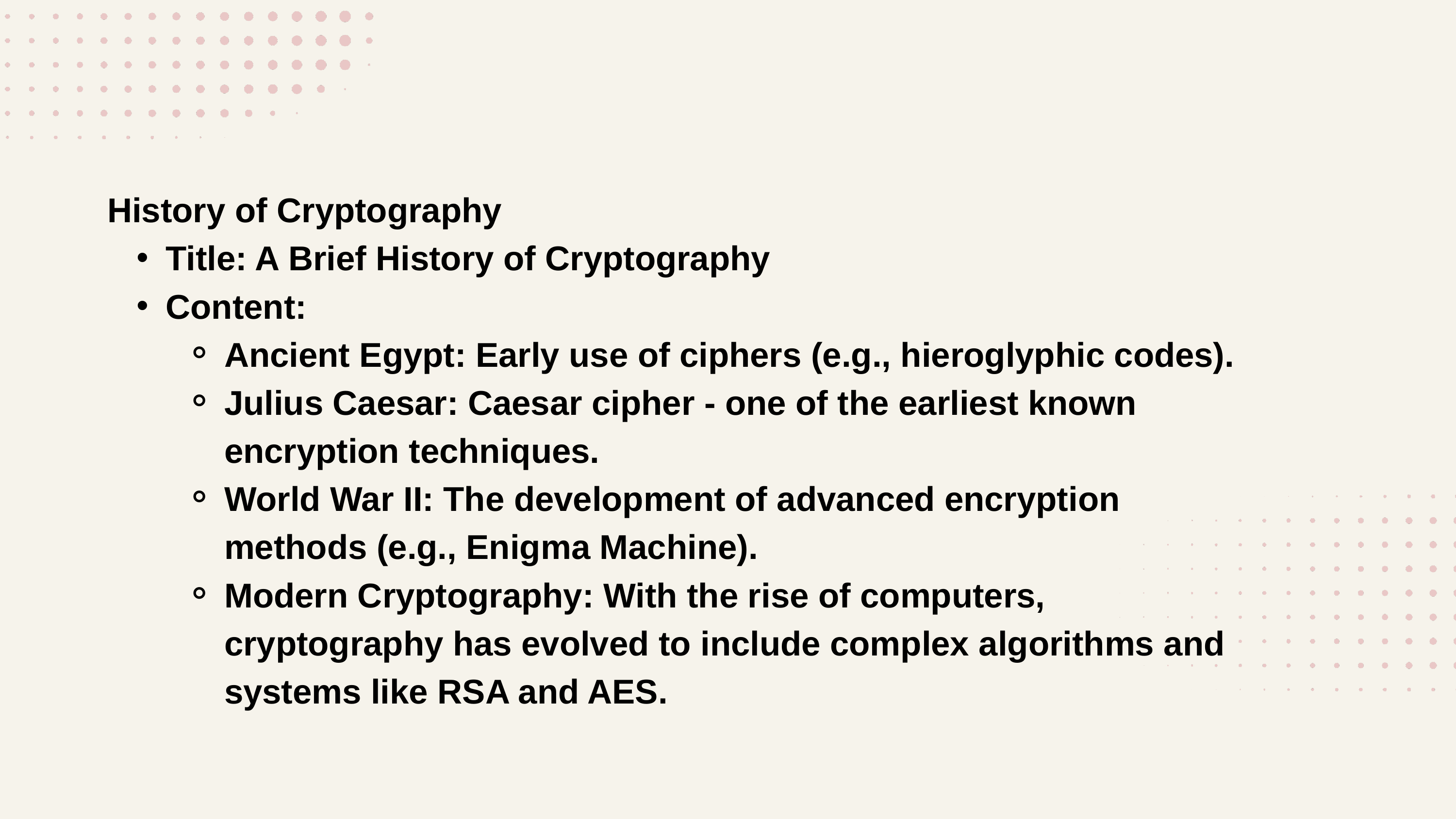

History of Cryptography
Title: A Brief History of Cryptography
Content:
Ancient Egypt: Early use of ciphers (e.g., hieroglyphic codes).
Julius Caesar: Caesar cipher - one of the earliest known encryption techniques.
World War II: The development of advanced encryption methods (e.g., Enigma Machine).
Modern Cryptography: With the rise of computers, cryptography has evolved to include complex algorithms and systems like RSA and AES.